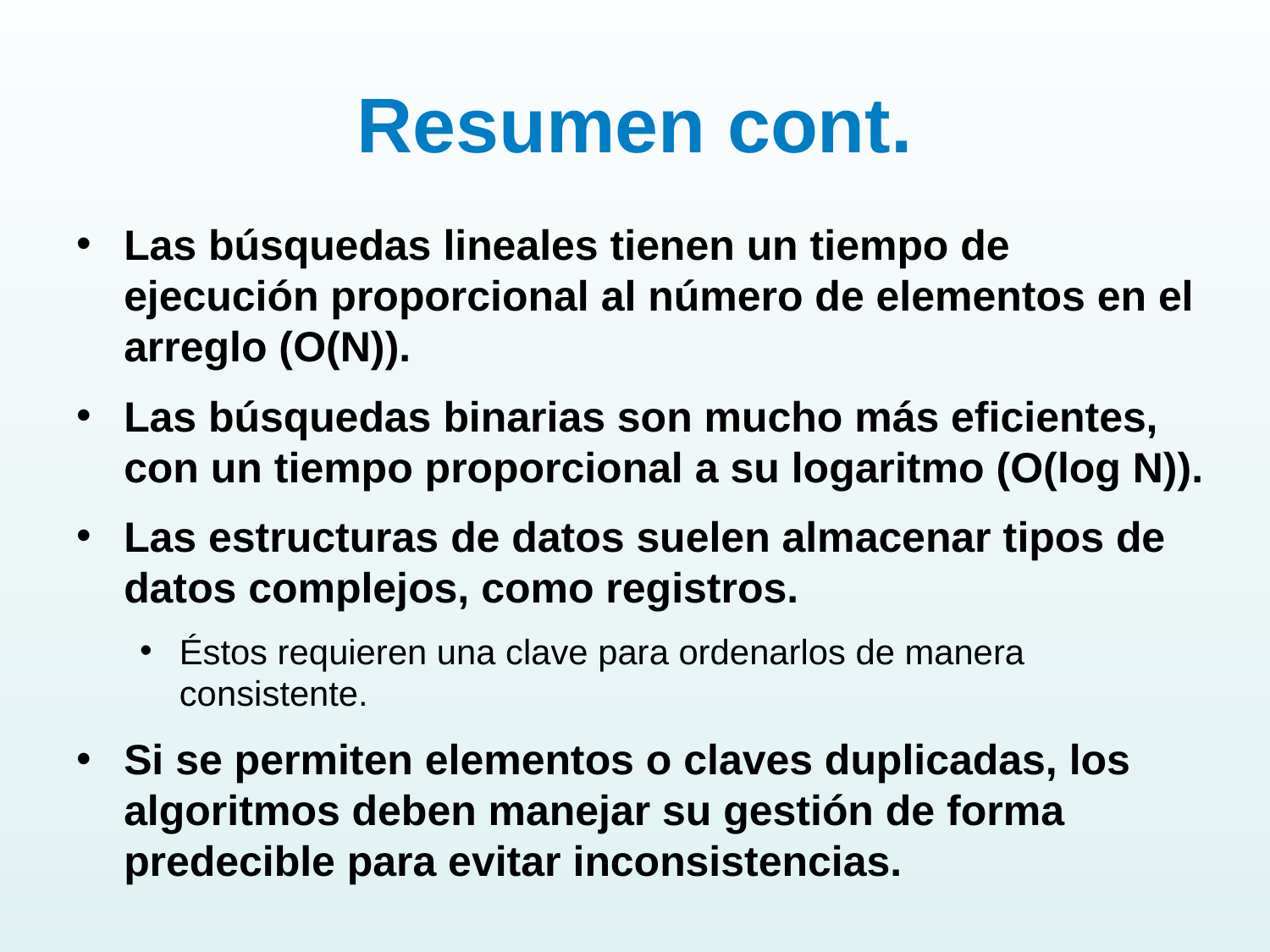

# Resumen cont.
Las búsquedas lineales tienen un tiempo de ejecución proporcional al número de elementos en el arreglo (O(N)).
Las búsquedas binarias son mucho más eficientes, con un tiempo proporcional a su logaritmo (O(log N)).
Las estructuras de datos suelen almacenar tipos de datos complejos, como registros.
Éstos requieren una clave para ordenarlos de manera consistente.
Si se permiten elementos o claves duplicadas, los algoritmos deben manejar su gestión de forma predecible para evitar inconsistencias.